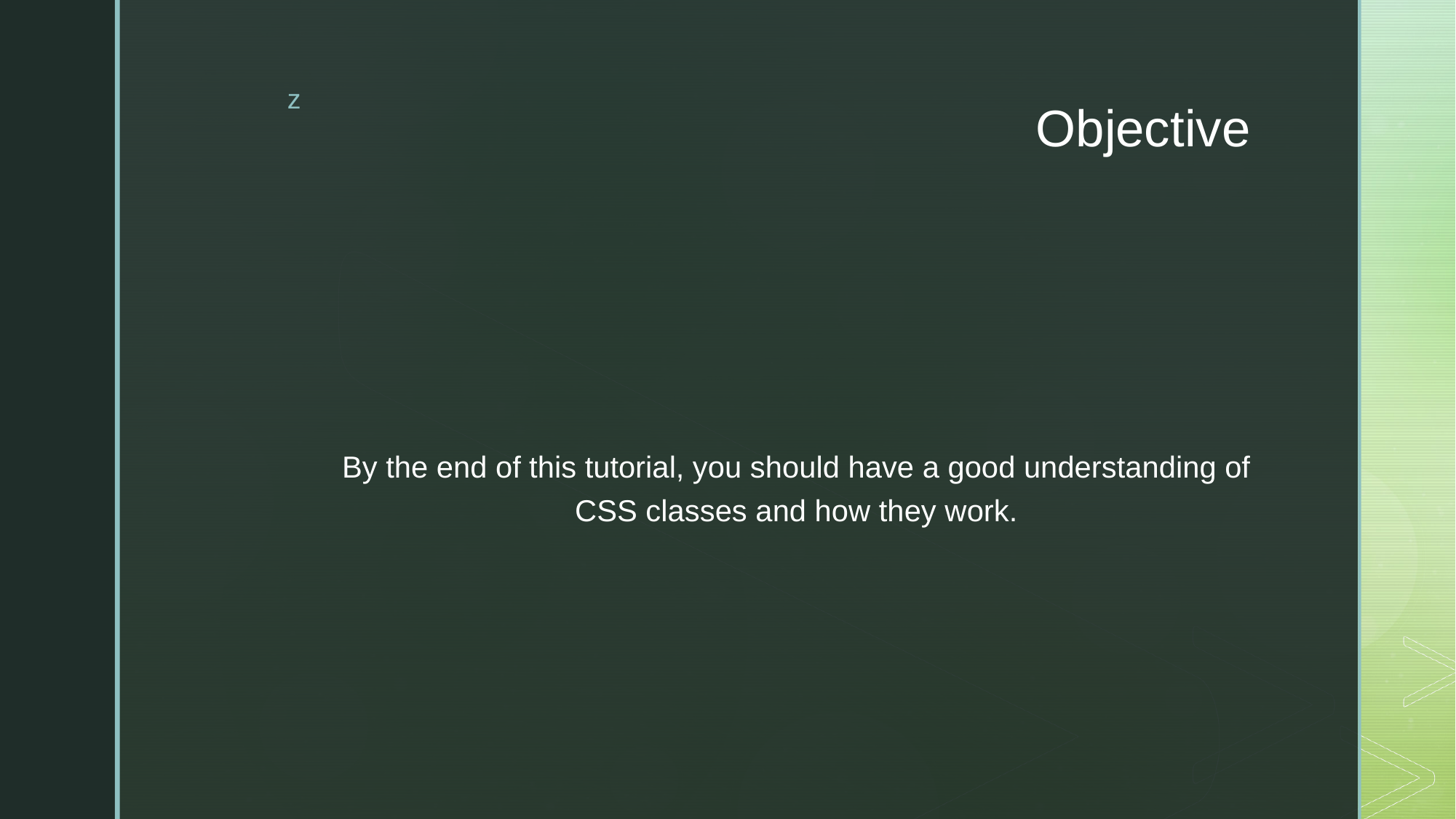

# Objective
By the end of this tutorial, you should have a good understanding of CSS classes and how they work.